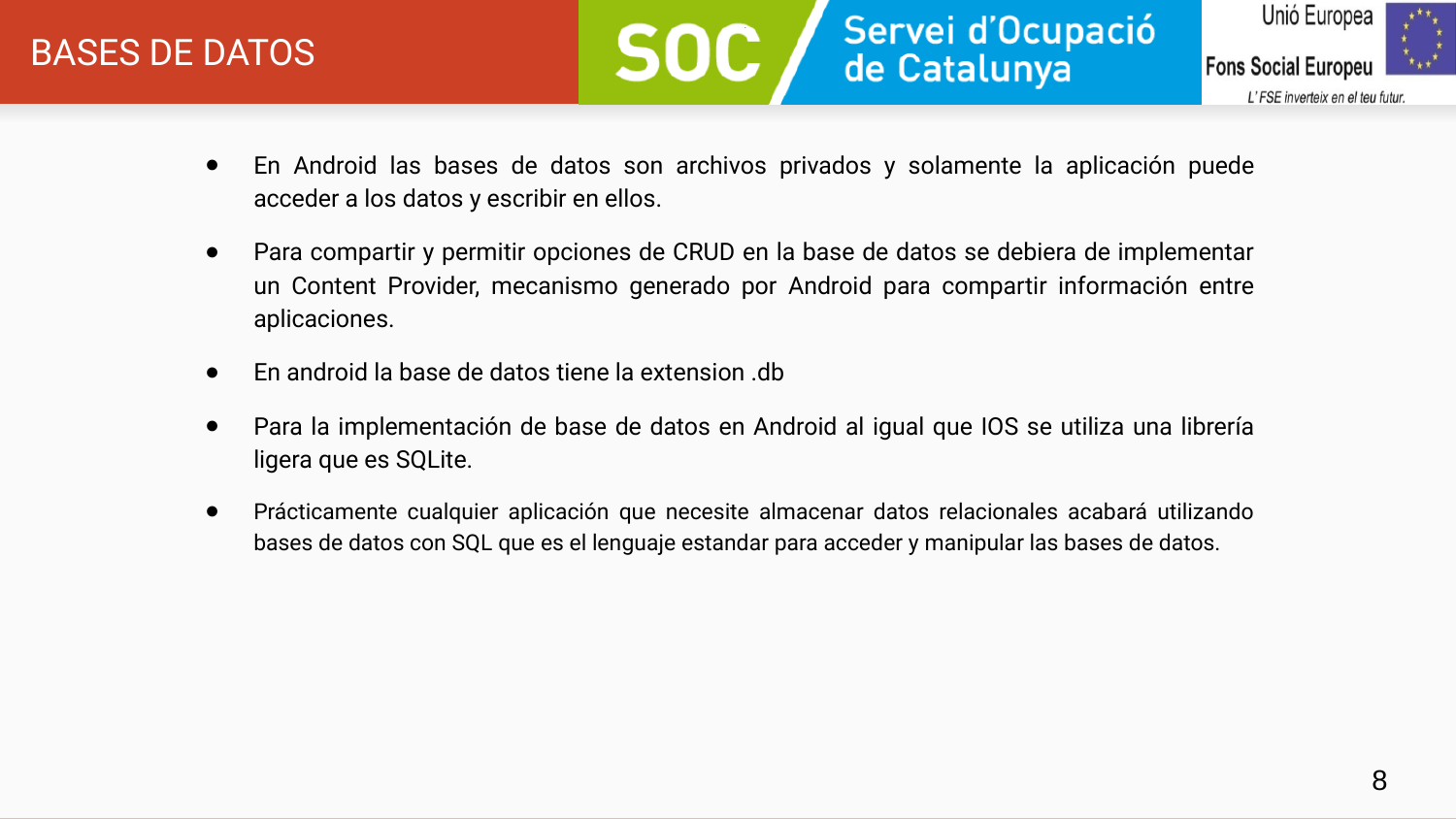

# BASES DE DATOS
En Android las bases de datos son archivos privados y solamente la aplicación puede acceder a los datos y escribir en ellos.
Para compartir y permitir opciones de CRUD en la base de datos se debiera de implementar un Content Provider, mecanismo generado por Android para compartir información entre aplicaciones.
En android la base de datos tiene la extension .db
Para la implementación de base de datos en Android al igual que IOS se utiliza una librería ligera que es SQLite.
Prácticamente cualquier aplicación que necesite almacenar datos relacionales acabará utilizando bases de datos con SQL que es el lenguaje estandar para acceder y manipular las bases de datos.

8